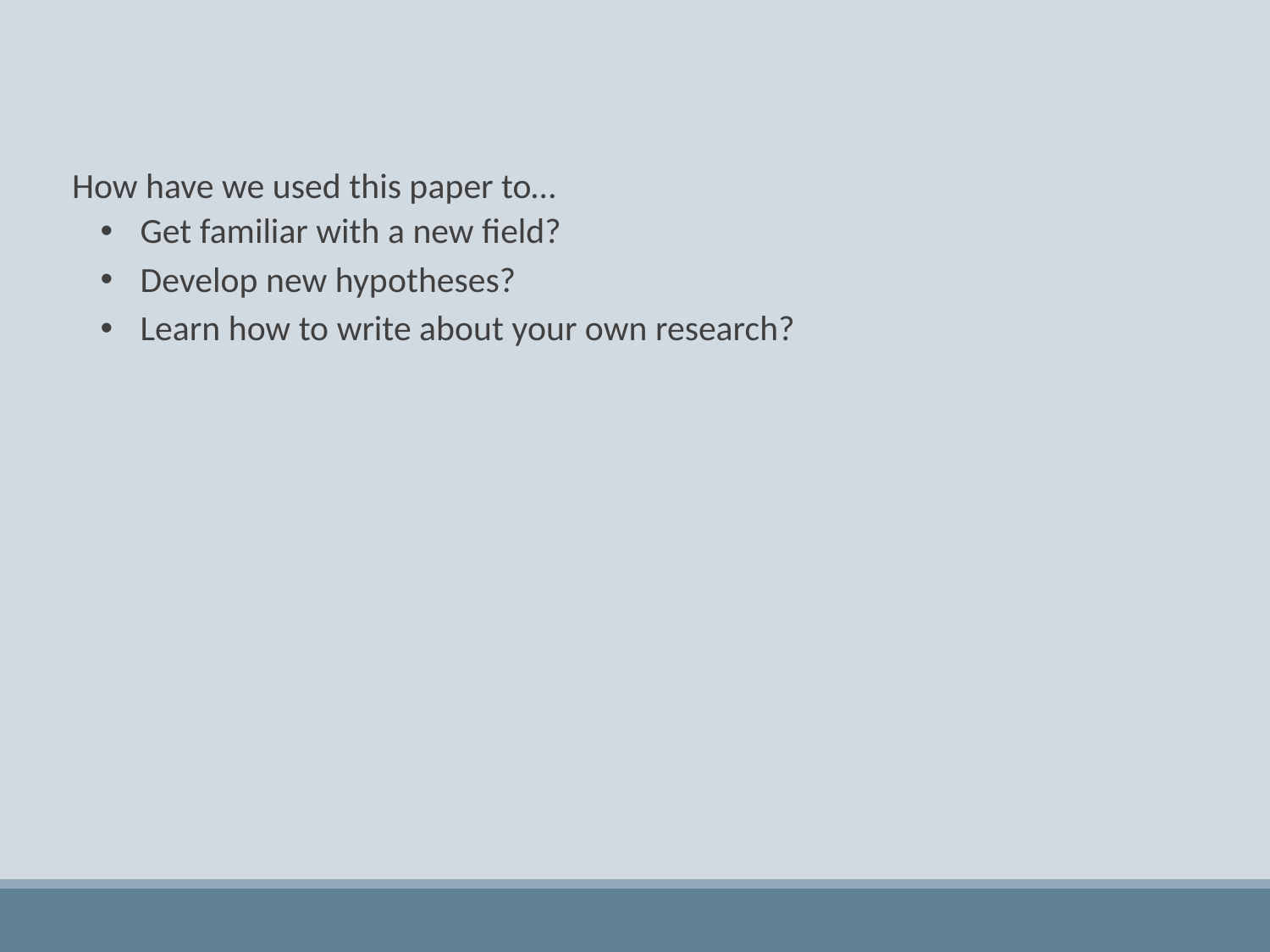

#
How have we used this paper to…
Get familiar with a new field?
Develop new hypotheses?
Learn how to write about your own research?